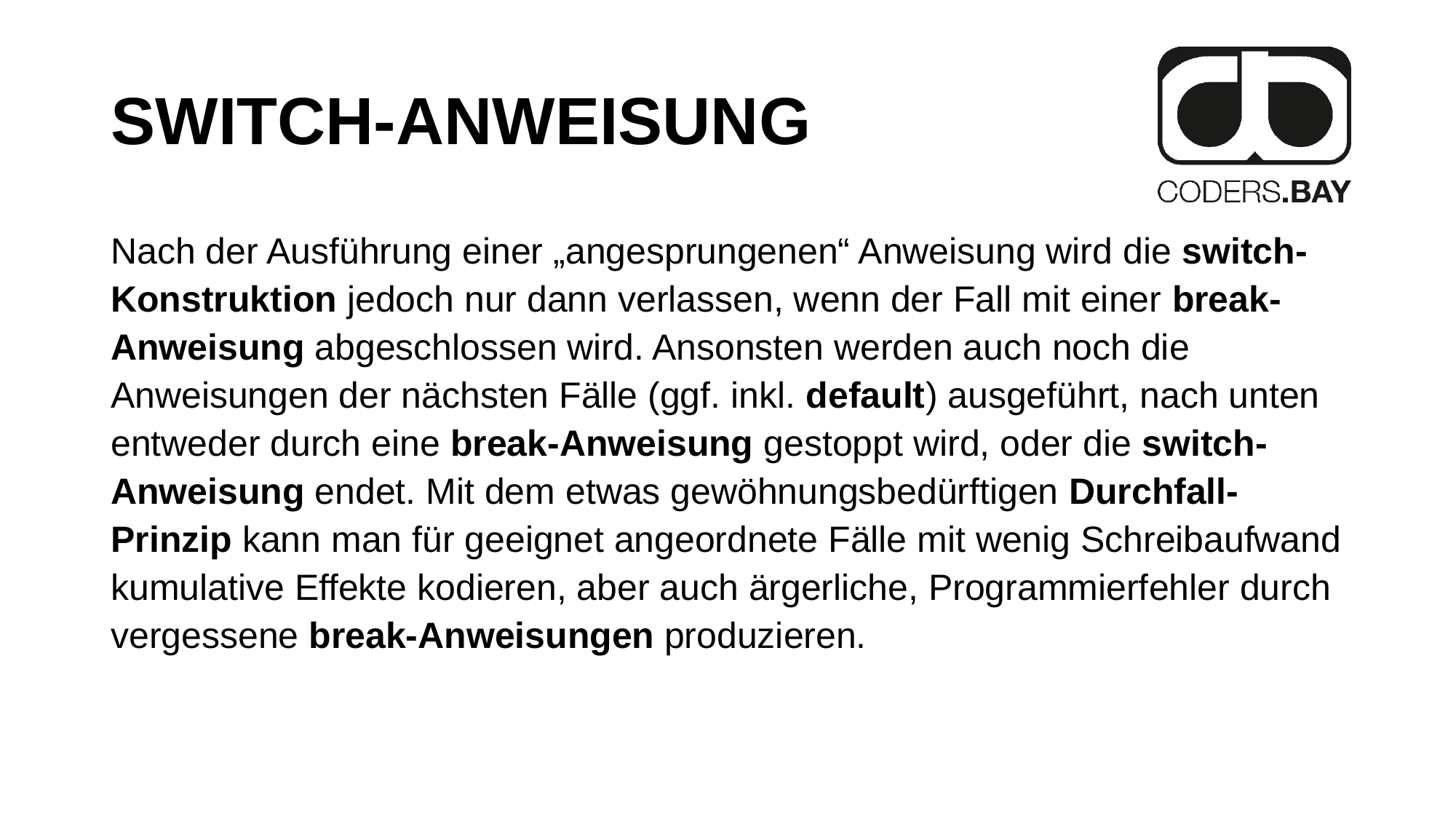

# switch-anweisung
Nach der Ausführung einer „angesprungenen“ Anweisung wird die switch-Konstruktion jedoch nur dann verlassen, wenn der Fall mit einer break-Anweisung abgeschlossen wird. Ansonsten werden auch noch die Anweisungen der nächsten Fälle (ggf. inkl. default) ausgeführt, nach unten entweder durch eine break-Anweisung gestoppt wird, oder die switch-Anweisung endet. Mit dem etwas gewöhnungsbedürftigen Durchfall-Prinzip kann man für geeignet angeordnete Fälle mit wenig Schreibaufwand kumulative Effekte kodieren, aber auch ärgerliche, Programmierfehler durch vergessene break-Anweisungen produzieren.